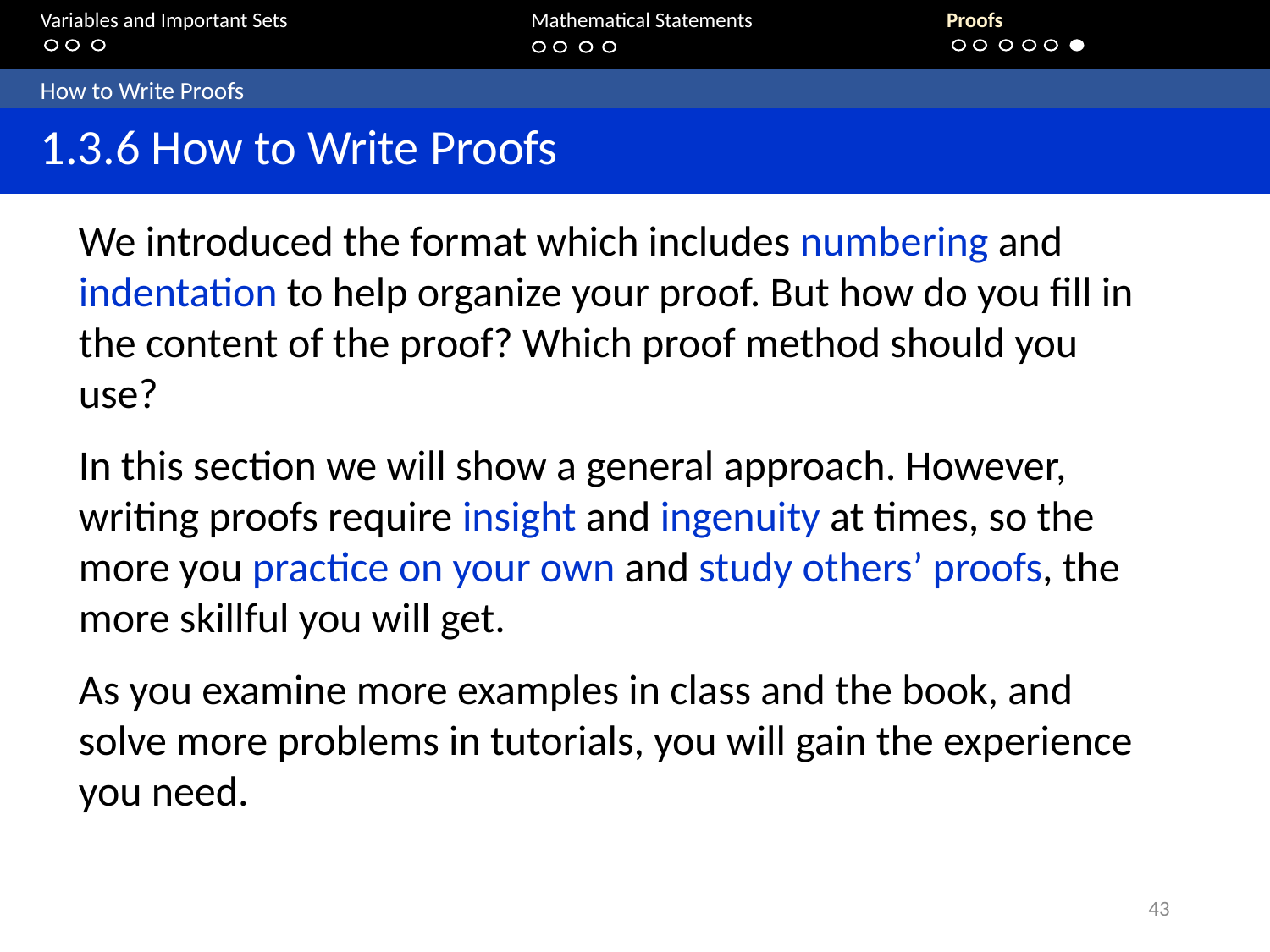

Variables and Important Sets			 Mathematical Statements 		Proofs

	How to Write Proofs
	1.3.6 How to Write Proofs
We introduced the format which includes numbering and indentation to help organize your proof. But how do you fill in the content of the proof? Which proof method should you use?
In this section we will show a general approach. However, writing proofs require insight and ingenuity at times, so the more you practice on your own and study others’ proofs, the more skillful you will get.
As you examine more examples in class and the book, and solve more problems in tutorials, you will gain the experience you need.
43